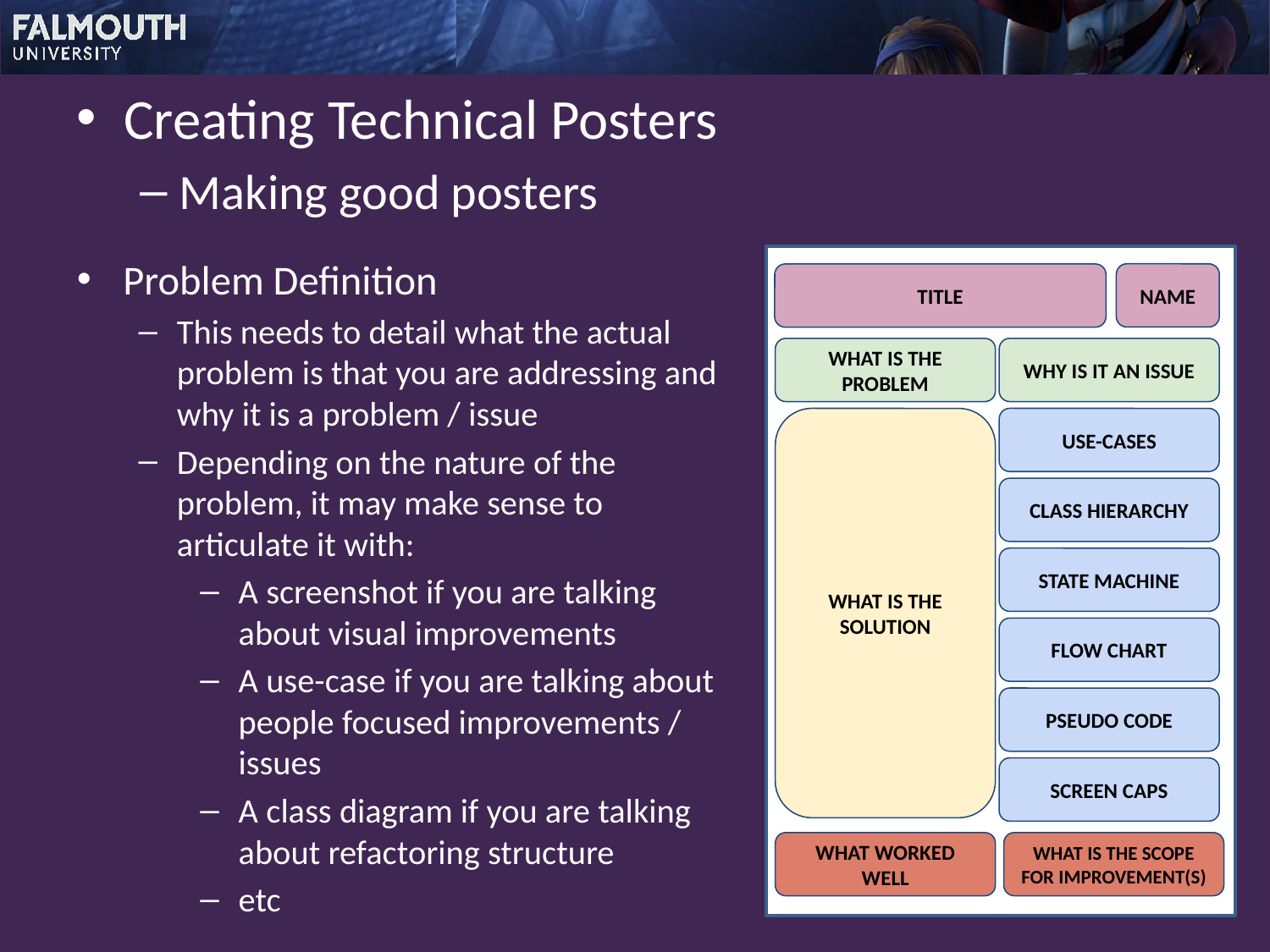

Creating Technical Posters
Making good posters

NAME
TITLE
WHAT IS THE PROBLEM
WHY IS IT AN ISSUE
WHAT IS THE SOLUTION
USE-CASES
CLASS HIERARCHY
STATE MACHINE
FLOW CHART
PSEUDO CODE
SCREEN CAPS
WHAT WORKED WELL
WHAT IS THE SCOPE FOR IMPROVEMENT(S)
Problem Definition
This needs to detail what the actual problem is that you are addressing and why it is a problem / issue
Depending on the nature of the problem, it may make sense to articulate it with:
A screenshot if you are talking about visual improvements
A use-case if you are talking about people focused improvements / issues
A class diagram if you are talking about refactoring structure
etc